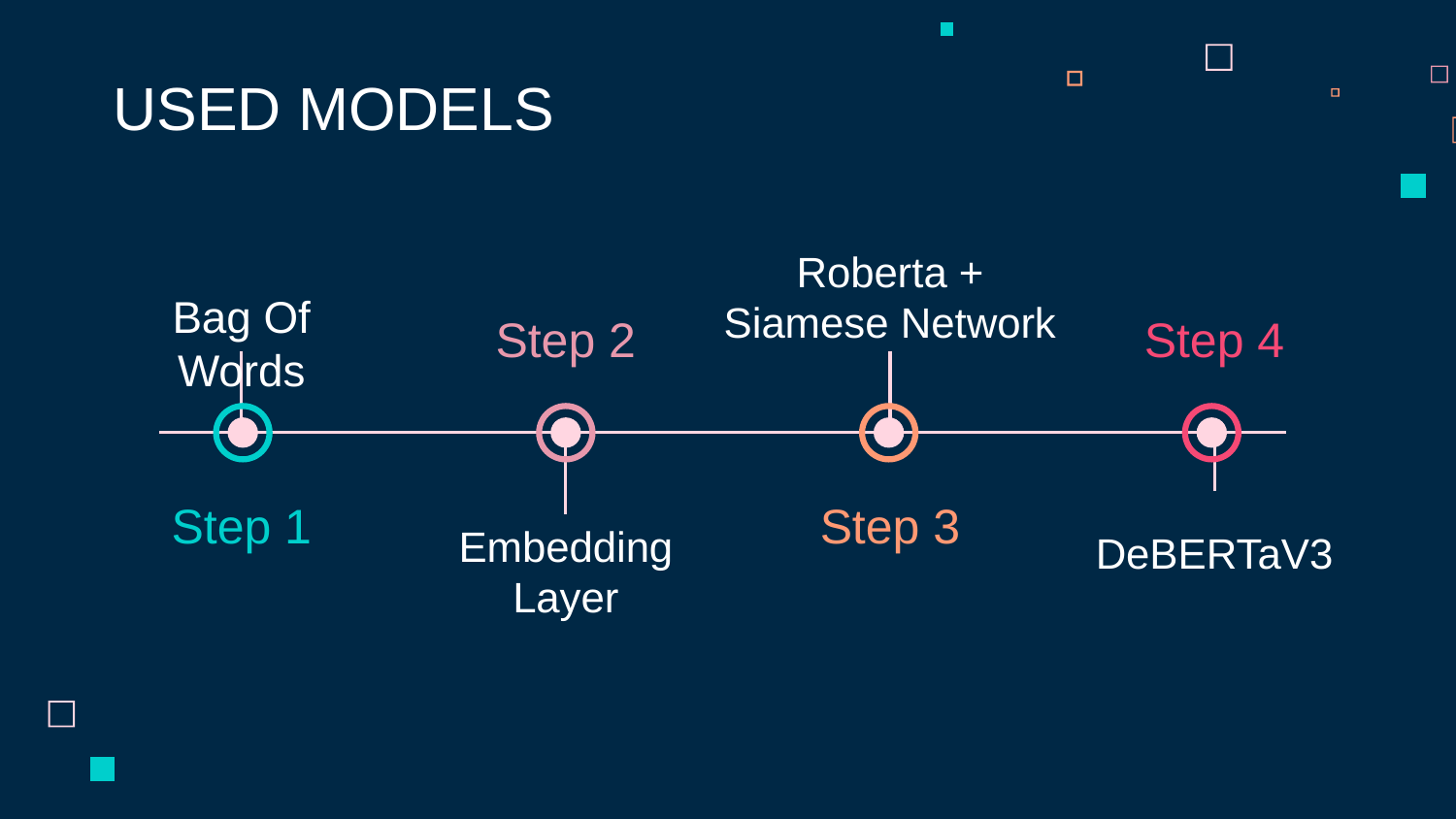

# USED MODELS
Roberta + Siamese Network
Bag Of Words
Step 2
Step 4

Step 1
Step 3
DeBERTaV3
Embedding
Layer